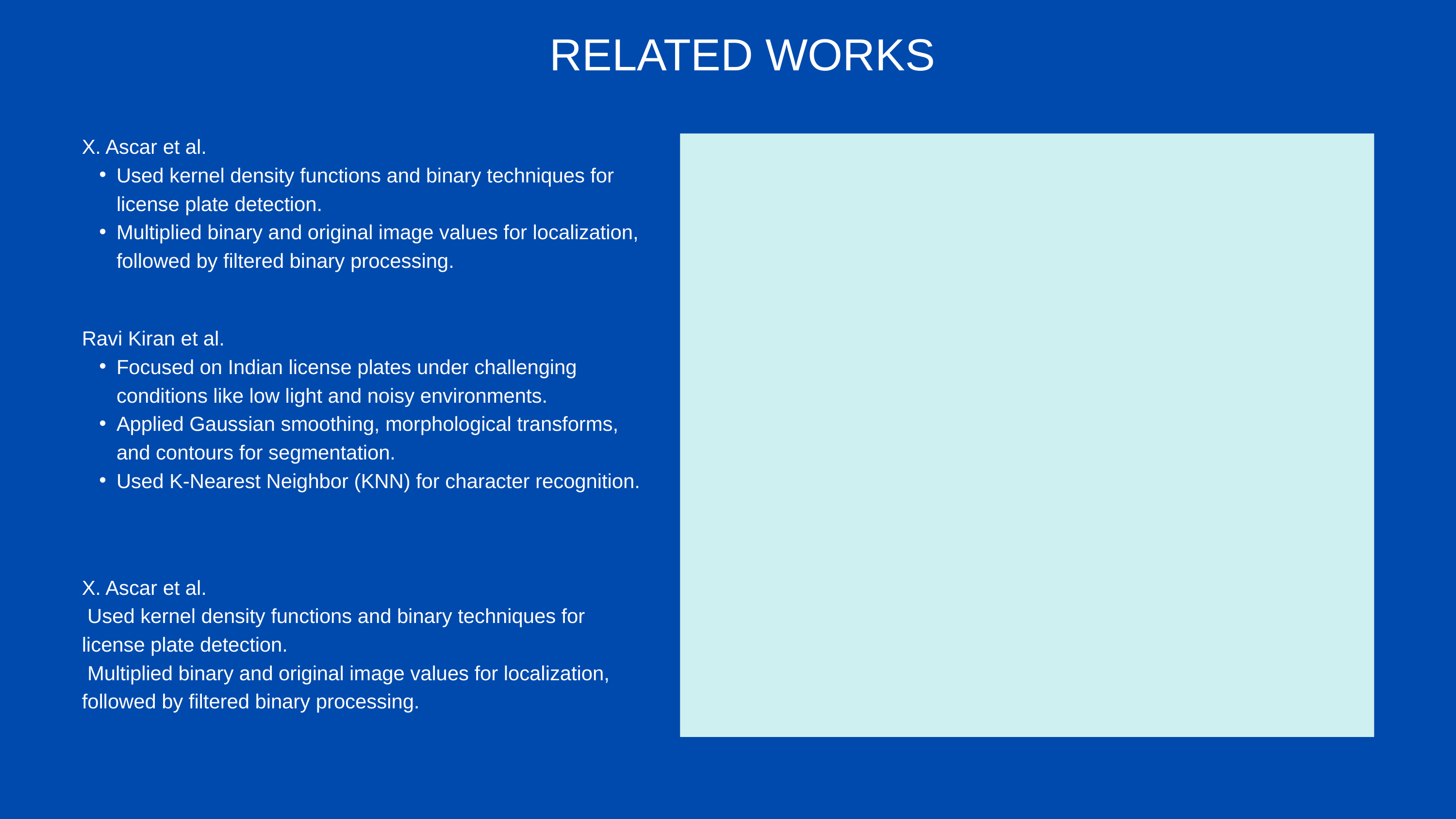

RELATED WORKS

X. Ascar et al.
Used kernel density functions and binary techniques for license plate detection.
Multiplied binary and original image values for localization, followed by filtered binary processing.

Ravi Kiran et al.
Focused on Indian license plates under challenging conditions like low light and noisy environments.
Applied Gaussian smoothing, morphological transforms, and contours for segmentation.
Used K-Nearest Neighbor (KNN) for character recognition.

X. Ascar et al.
 Used kernel density functions and binary techniques for license plate detection.
 Multiplied binary and original image values for localization, followed by filtered binary processing.